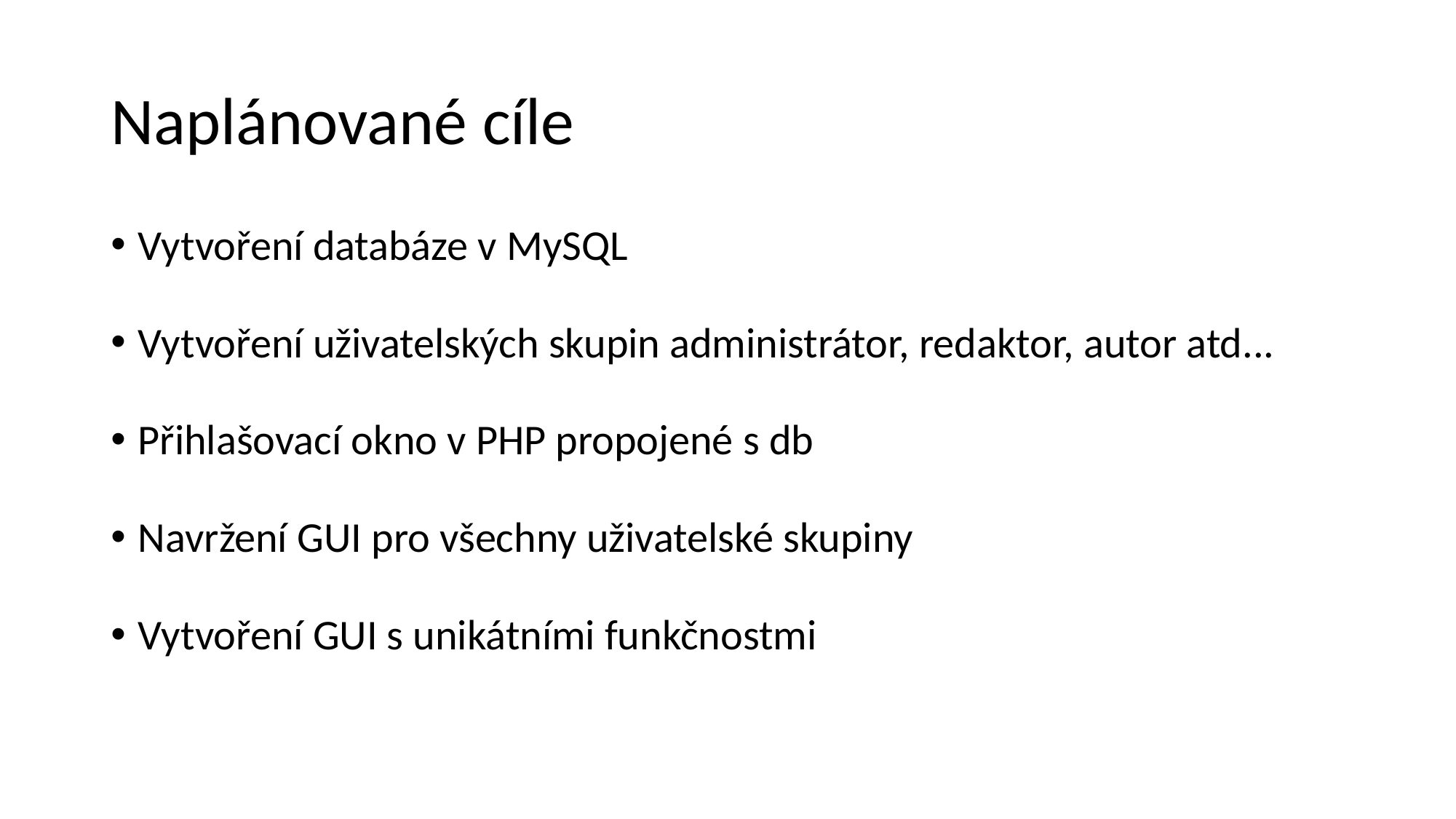

# Naplánované cíle
Vytvoření databáze v MySQL
Vytvoření uživatelských skupin administrátor, redaktor, autor atd...
Přihlašovací okno v PHP propojené s db
Navržení GUI pro všechny uživatelské skupiny
Vytvoření GUI s unikátními funkčnostmi